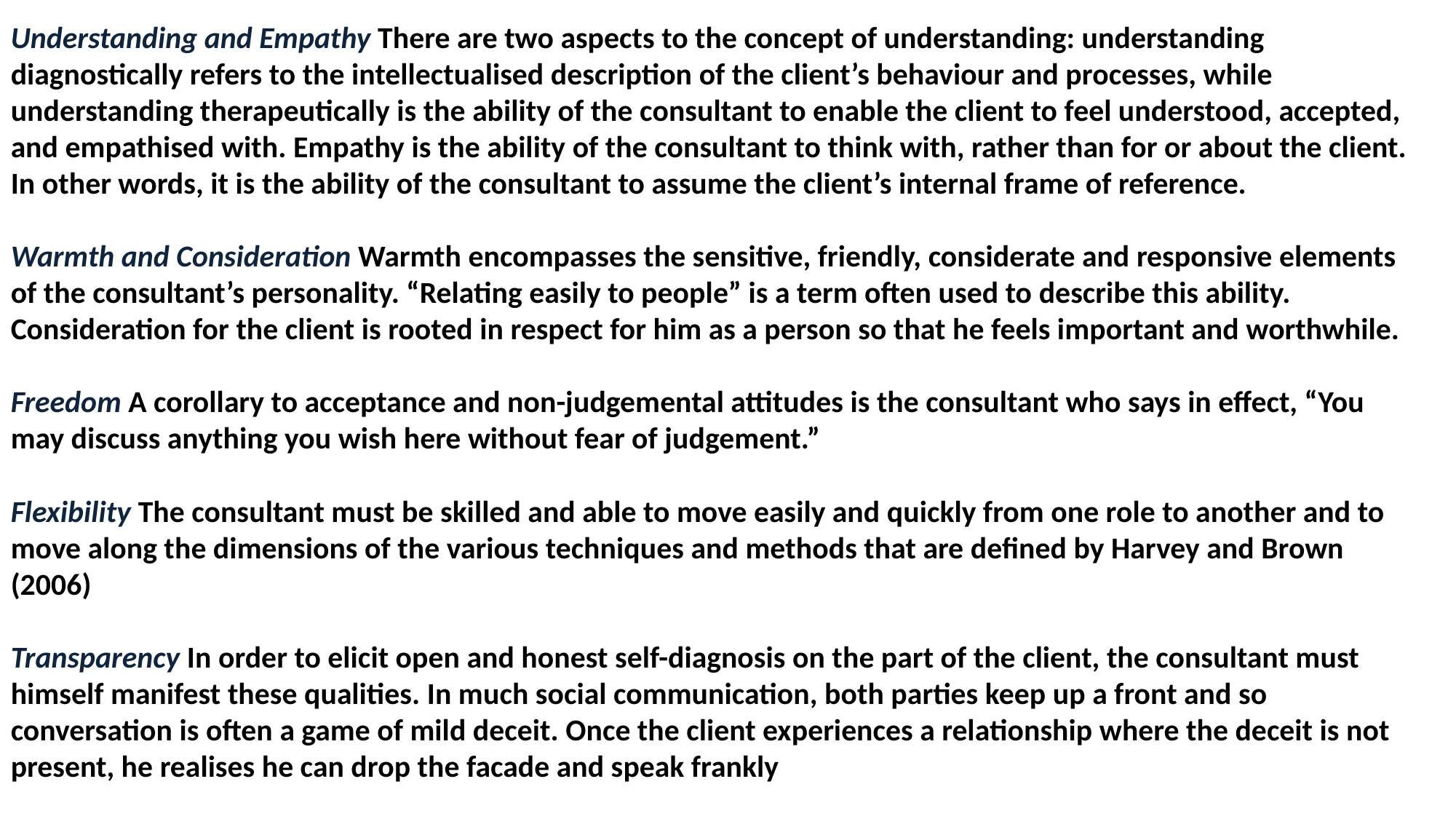

Understanding and Empathy There are two aspects to the concept of understanding: understanding diagnostically refers to the intellectualised description of the client’s behaviour and processes, while understanding therapeutically is the ability of the consultant to enable the client to feel understood, accepted, and empathised with. Empathy is the ability of the consultant to think with, rather than for or about the client. In other words, it is the ability of the consultant to assume the client’s internal frame of reference.
Warmth and Consideration Warmth encompasses the sensitive, friendly, considerate and responsive elements of the consultant’s personality. “Relating easily to people” is a term often used to describe this ability. Consideration for the client is rooted in respect for him as a person so that he feels important and worthwhile.
Freedom A corollary to acceptance and non-judgemental attitudes is the consultant who says in effect, “You may discuss anything you wish here without fear of judgement.”
Flexibility The consultant must be skilled and able to move easily and quickly from one role to another and to move along the dimensions of the various techniques and methods that are defined by Harvey and Brown (2006)

Transparency In order to elicit open and honest self-diagnosis on the part of the client, the consultant must himself manifest these qualities. In much social communication, both parties keep up a front and so conversation is often a game of mild deceit. Once the client experiences a relationship where the deceit is not present, he realises he can drop the facade and speak frankly